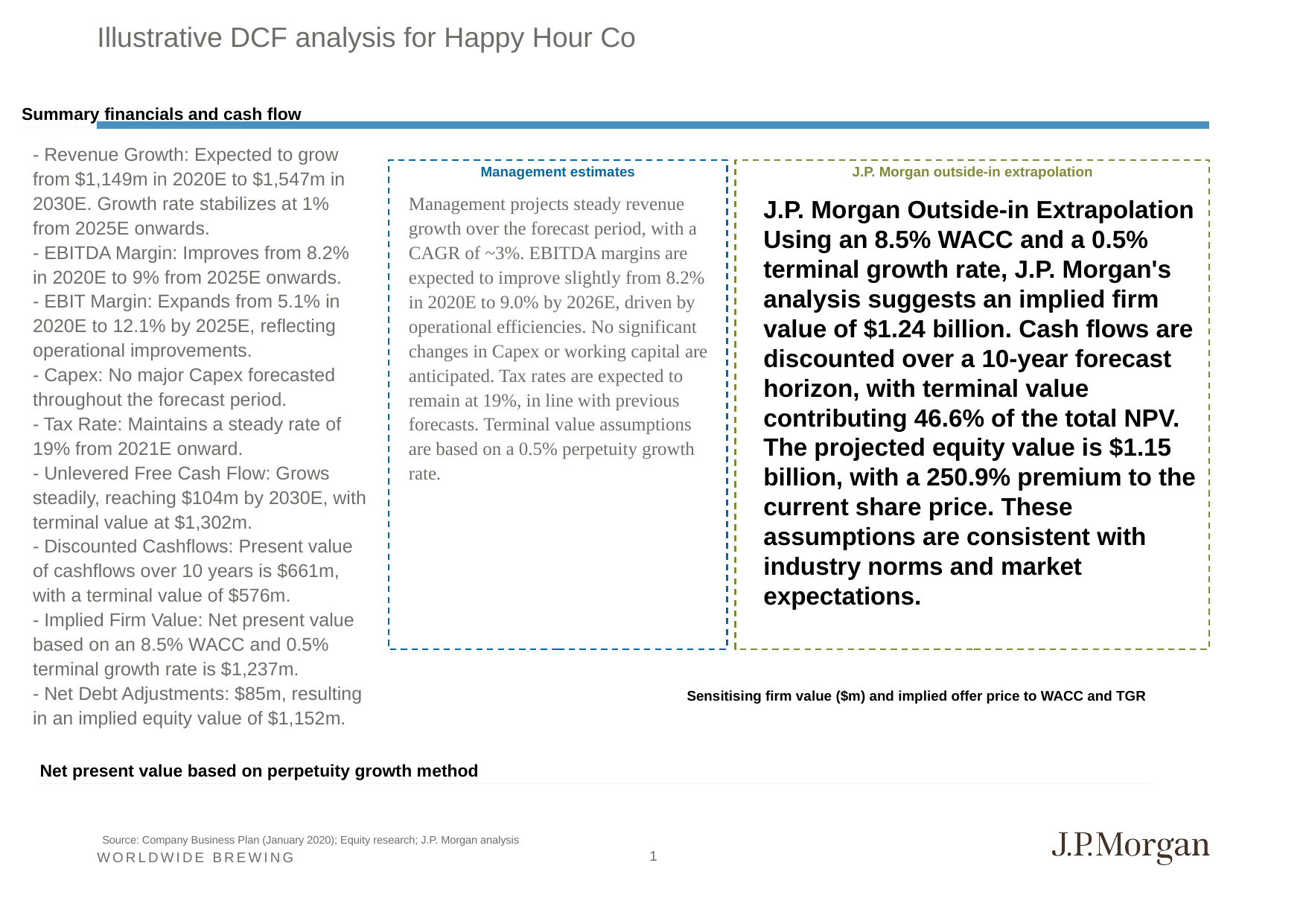

# Illustrative DCF analysis for Happy Hour Co
Broker case
Management case
Summary financials and cash flow
- Revenue Growth: Expected to grow from $1,149m in 2020E to $1,547m in 2030E. Growth rate stabilizes at 1% from 2025E onwards.
- EBITDA Margin: Improves from 8.2% in 2020E to 9% from 2025E onwards.
- EBIT Margin: Expands from 5.1% in 2020E to 12.1% by 2025E, reflecting operational improvements.
- Capex: No major Capex forecasted throughout the forecast period.
- Tax Rate: Maintains a steady rate of 19% from 2021E onward.
- Unlevered Free Cash Flow: Grows steadily, reaching $104m by 2030E, with terminal value at $1,302m.
- Discounted Cashflows: Present value of cashflows over 10 years is $661m, with a terminal value of $576m.
- Implied Firm Value: Net present value based on an 8.5% WACC and 0.5% terminal growth rate is $1,237m.
- Net Debt Adjustments: $85m, resulting in an implied equity value of $1,152m.
J.P. Morgan outside-in extrapolation
Management estimates
Management projects steady revenue growth over the forecast period, with a CAGR of ~3%. EBITDA margins are expected to improve slightly from 8.2% in 2020E to 9.0% by 2026E, driven by operational efficiencies. No significant changes in Capex or working capital are anticipated. Tax rates are expected to remain at 19%, in line with previous forecasts. Terminal value assumptions are based on a 0.5% perpetuity growth rate.
J.P. Morgan Outside-in Extrapolation
Using an 8.5% WACC and a 0.5% terminal growth rate, J.P. Morgan's analysis suggests an implied firm value of $1.24 billion. Cash flows are discounted over a 10-year forecast horizon, with terminal value contributing 46.6% of the total NPV. The projected equity value is $1.15 billion, with a 250.9% premium to the current share price. These assumptions are consistent with industry norms and market expectations.
Sensitising firm value ($m) and implied offer price to WACC and TGR
Net present value based on perpetuity growth method
Source: Company Business Plan (January 2020); Equity research; J.P. Morgan analysis
1